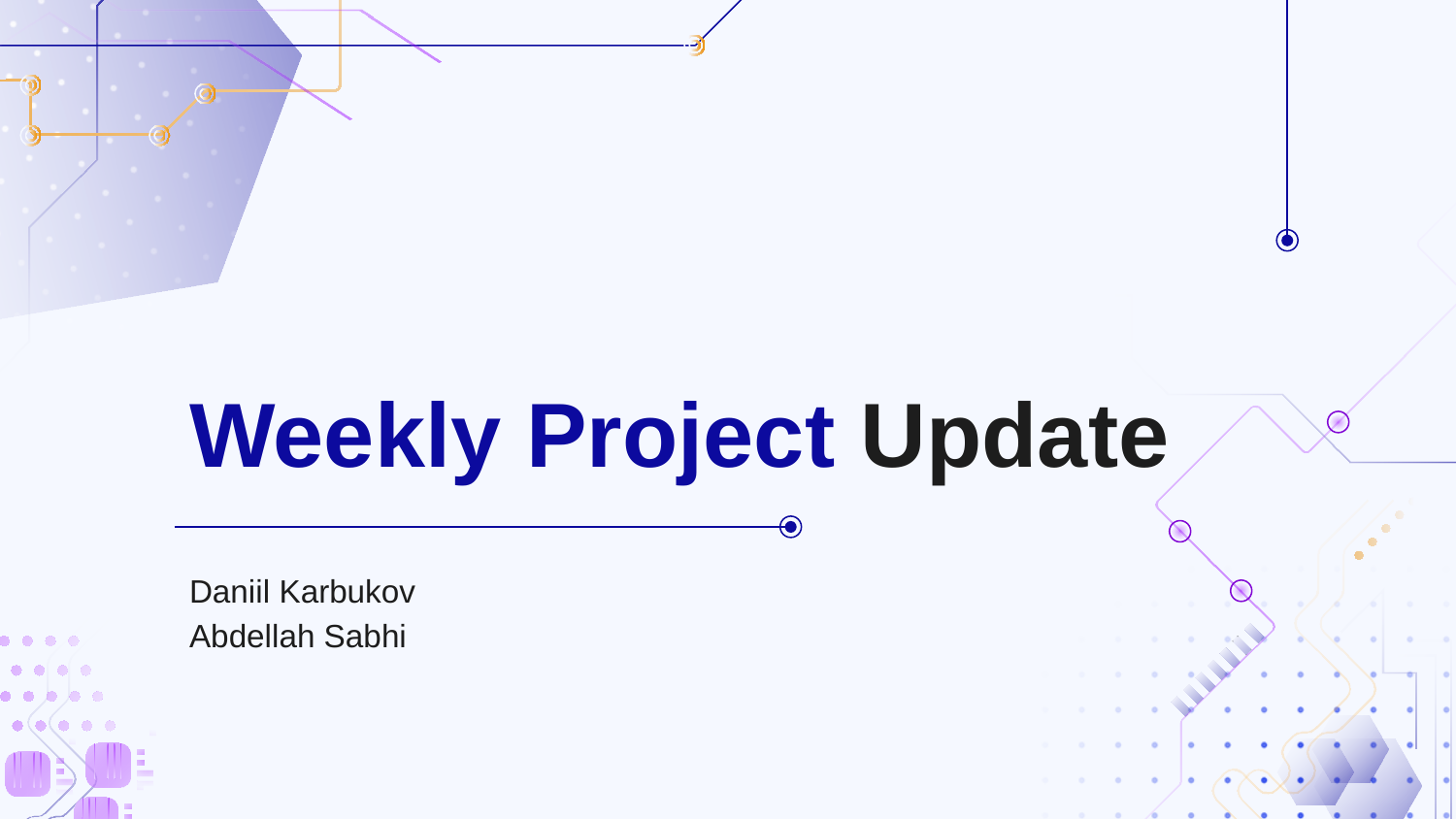

# Weekly Project Update

Daniil Karbukov
Abdellah Sabhi